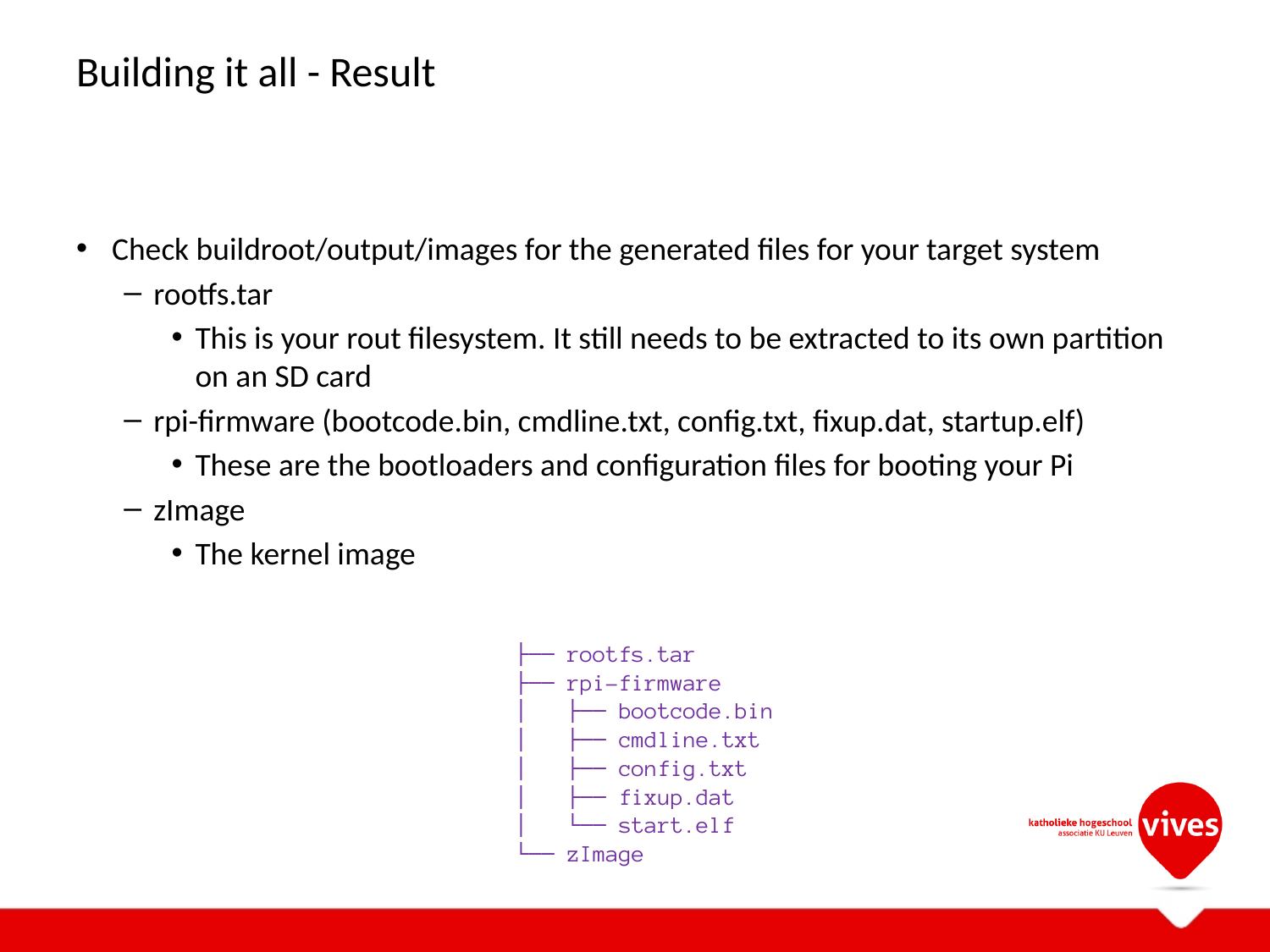

# Building it all - Result
Check buildroot/output/images for the generated files for your target system
rootfs.tar
This is your rout filesystem. It still needs to be extracted to its own partition on an SD card
rpi-firmware (bootcode.bin, cmdline.txt, config.txt, fixup.dat, startup.elf)
These are the bootloaders and configuration files for booting your Pi
zImage
The kernel image
├── rootfs.tar
├── rpi-firmware
│   ├── bootcode.bin
│   ├── cmdline.txt
│   ├── config.txt
│   ├── fixup.dat
│   └── start.elf
└── zImage